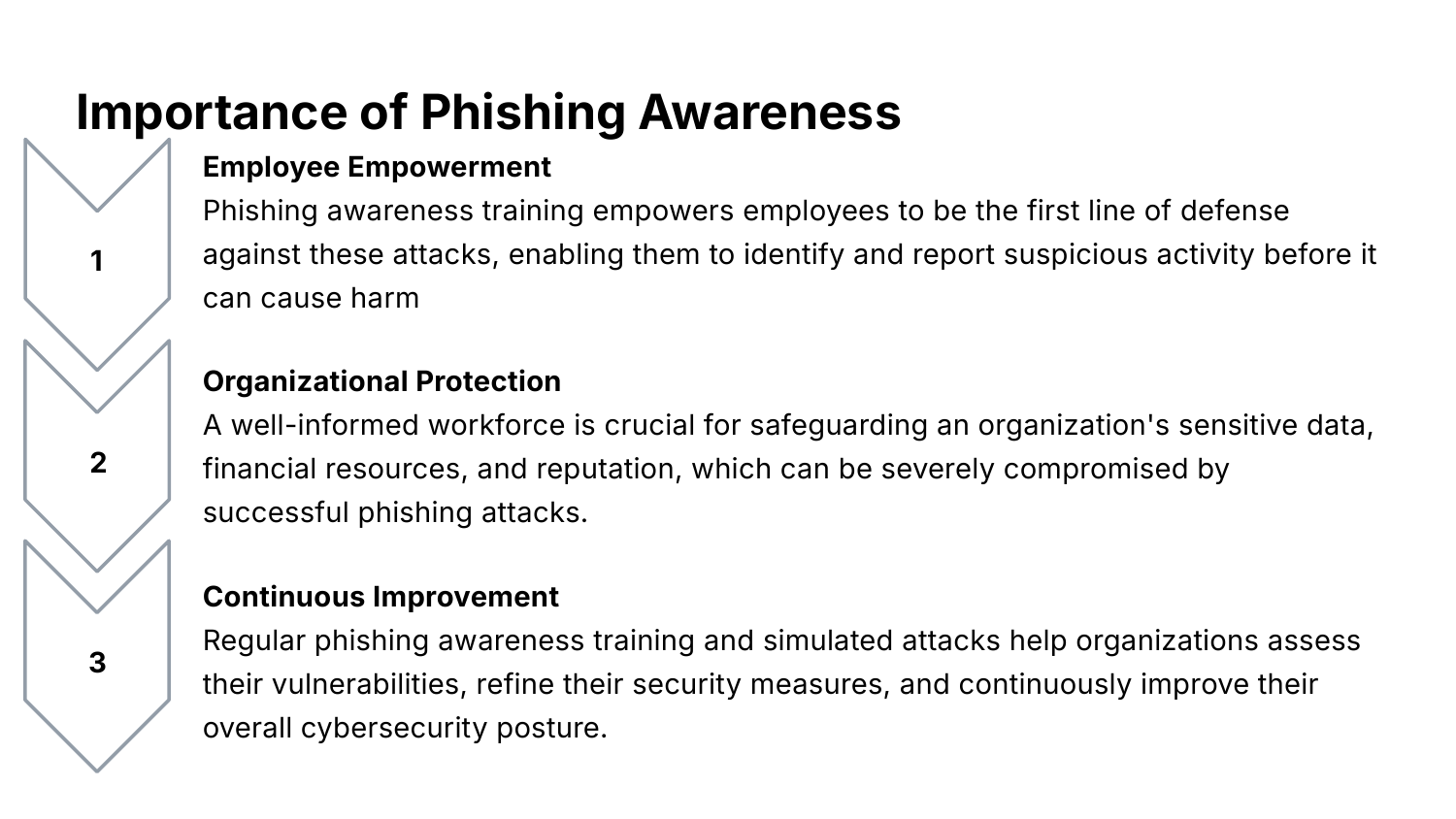

Importance of Phishing Awareness
Employee Empowerment
Phishing awareness training empowers employees to be the first line of defense against these attacks, enabling them to identify and report suspicious activity before it can cause harm

1
Organizational Protection
A well-informed workforce is crucial for safeguarding an organization's sensitive data, financial resources, and reputation, which can be severely compromised by successful phishing attacks.

2
Continuous Improvement
Regular phishing awareness training and simulated attacks help organizations assess their vulnerabilities, refine their security measures, and continuously improve their overall cybersecurity posture.

3